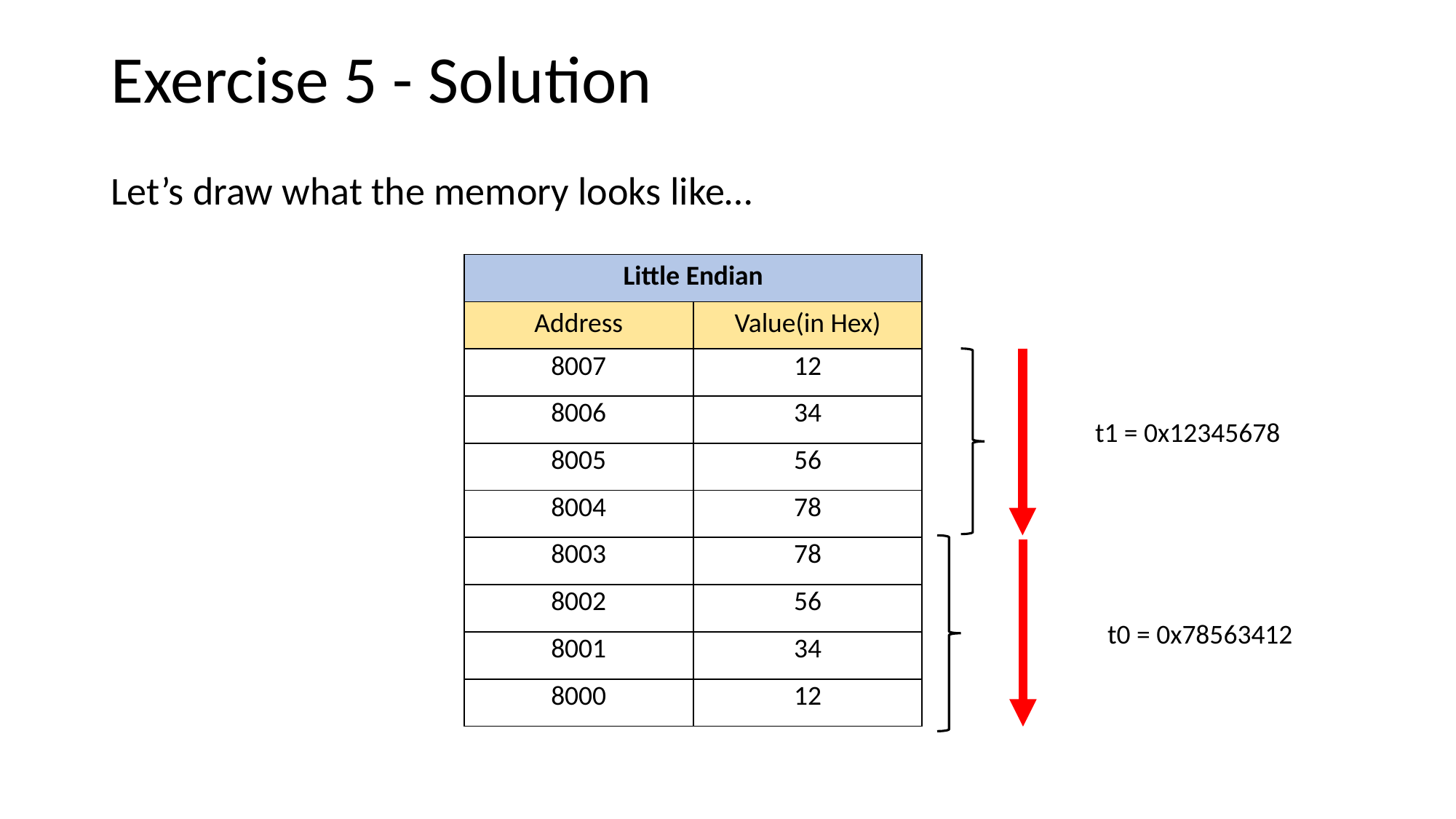

# Exercise 5 - Solution
Let’s draw what the memory looks like…
| Little Endian |  |
| --- | --- |
| Address | Value(in Hex) |
| 8007 | 12 |
| 8006 | 34 |
| 8005 | 56 |
| 8004 | 78 |
| 8003 | 78 |
| 8002 | 56 |
| 8001 | 34 |
| 8000 | 12 |

t1 = 0x12345678

t0 = 0x78563412